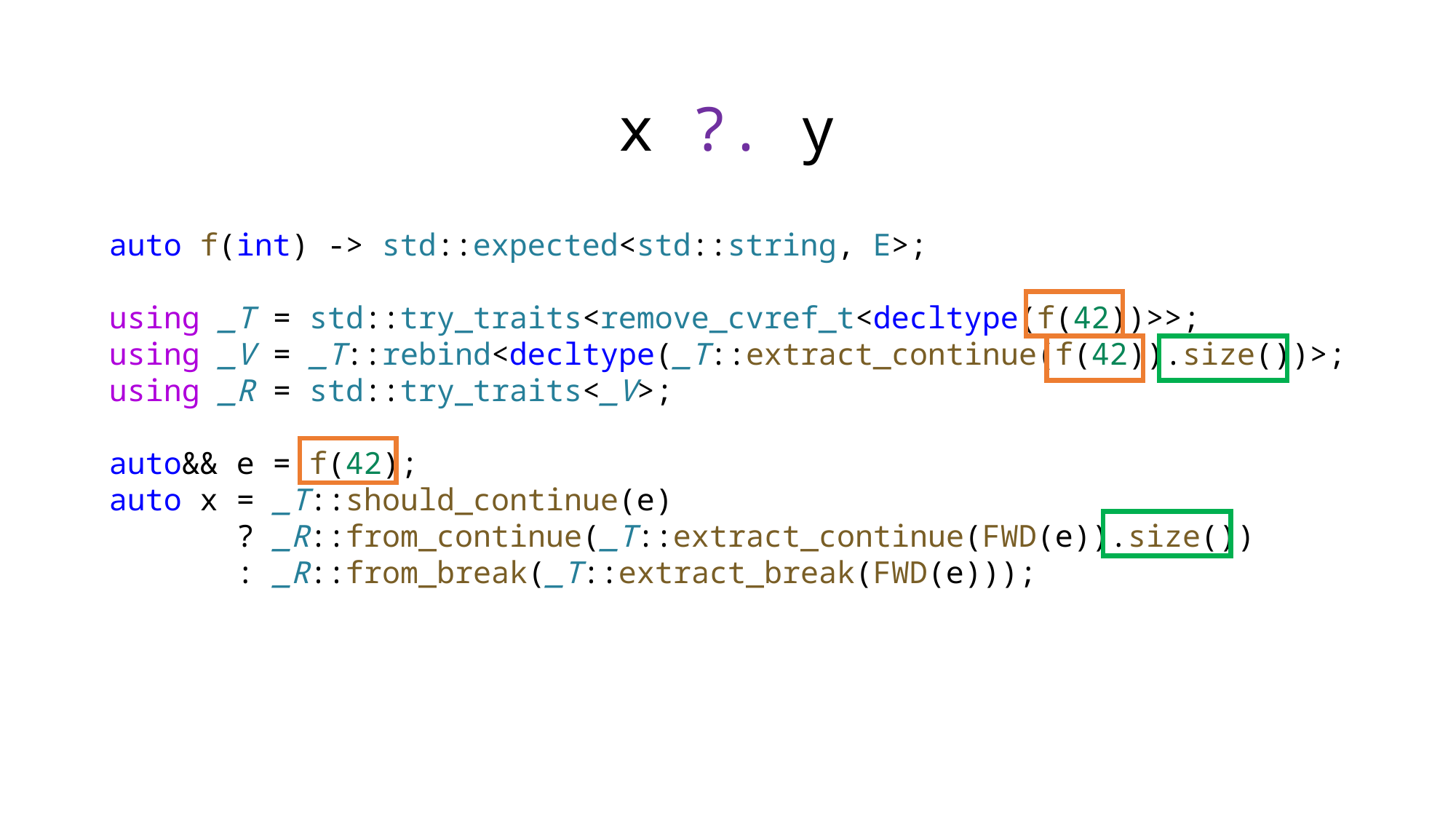

x ?. y
auto f(int) -> std::expected<std::string, E>;
using _T = std::try_traits<remove_cvref_t<decltype(f(42))>>;
using _V = _T::rebind<decltype(_T::extract_continue(f(42)).size())>;
using _R = std::try_traits<_V>;
auto&& e = f(42);
auto x = _T::should_continue(e)
       ? _R::from_continue(_T::extract_continue(FWD(e)).size())
       : _R::from_break(_T::extract_break(FWD(e)));